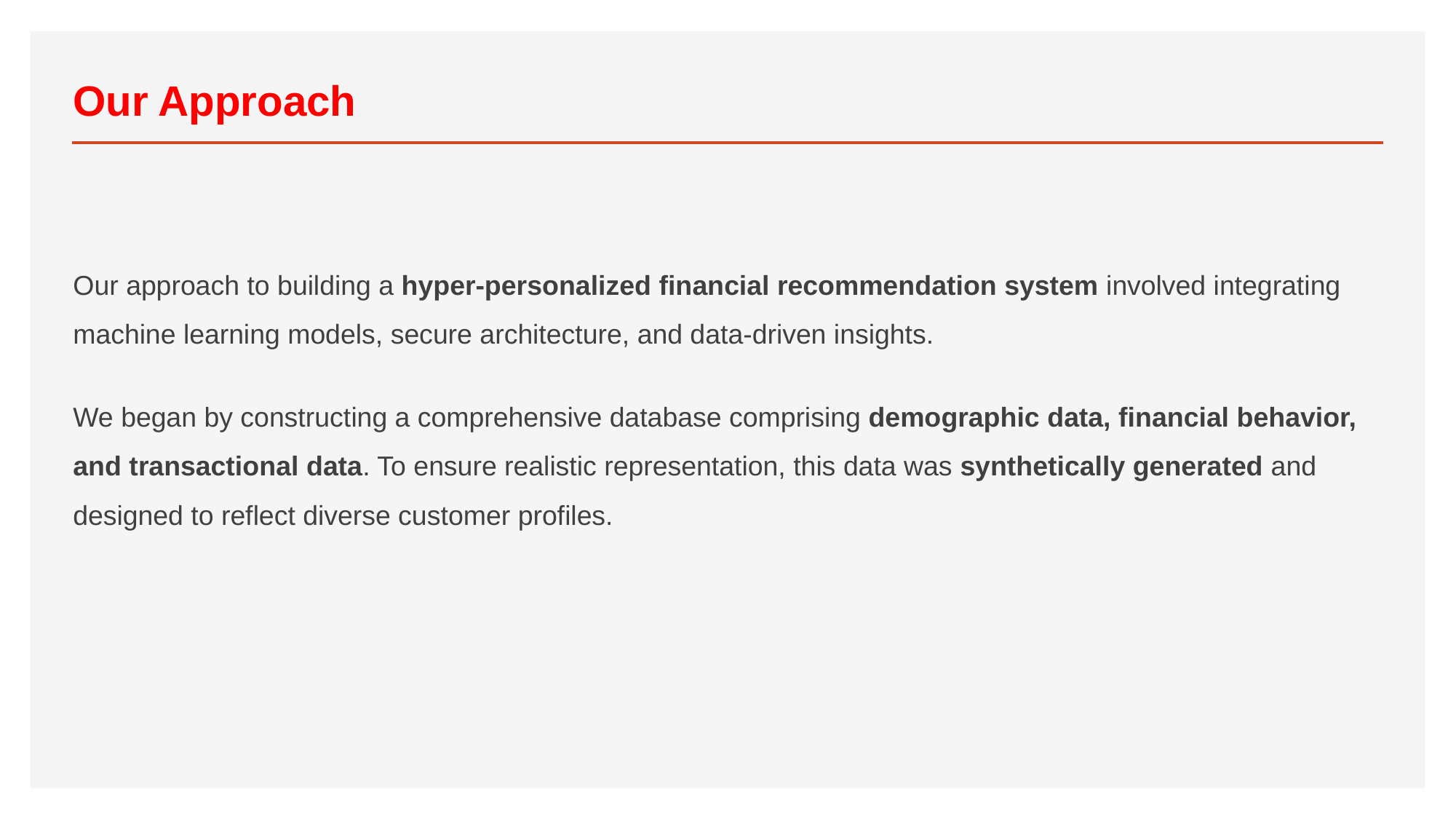

# Our Approach
Our approach to building a hyper-personalized financial recommendation system involved integrating machine learning models, secure architecture, and data-driven insights.
We began by constructing a comprehensive database comprising demographic data, financial behavior, and transactional data. To ensure realistic representation, this data was synthetically generated and designed to reflect diverse customer profiles.